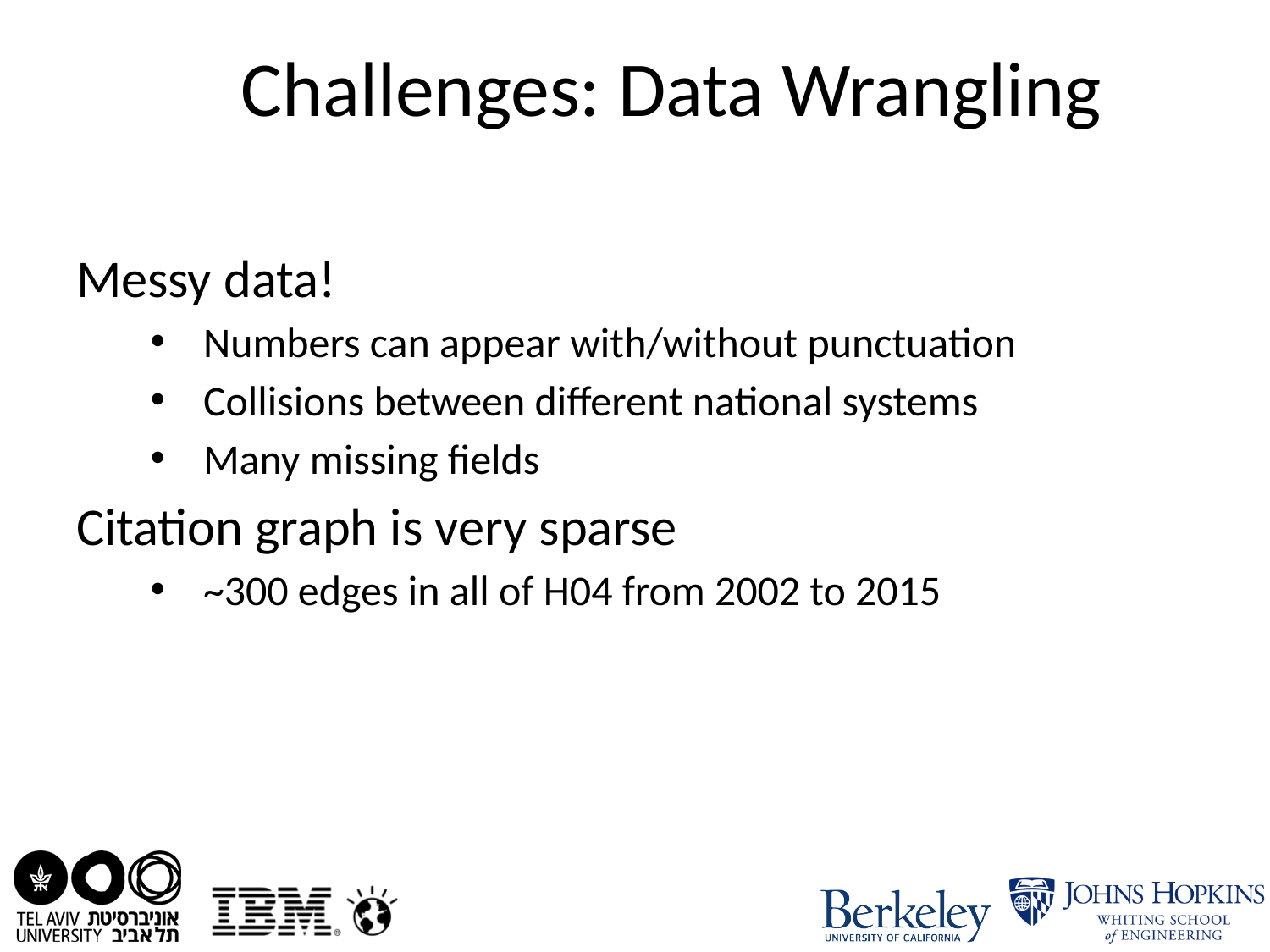

# Challenges: Data Wrangling
Messy data!
Numbers can appear with/without punctuation
Collisions between different national systems
Many missing fields
Citation graph is very sparse
~300 edges in all of H04 from 2002 to 2015